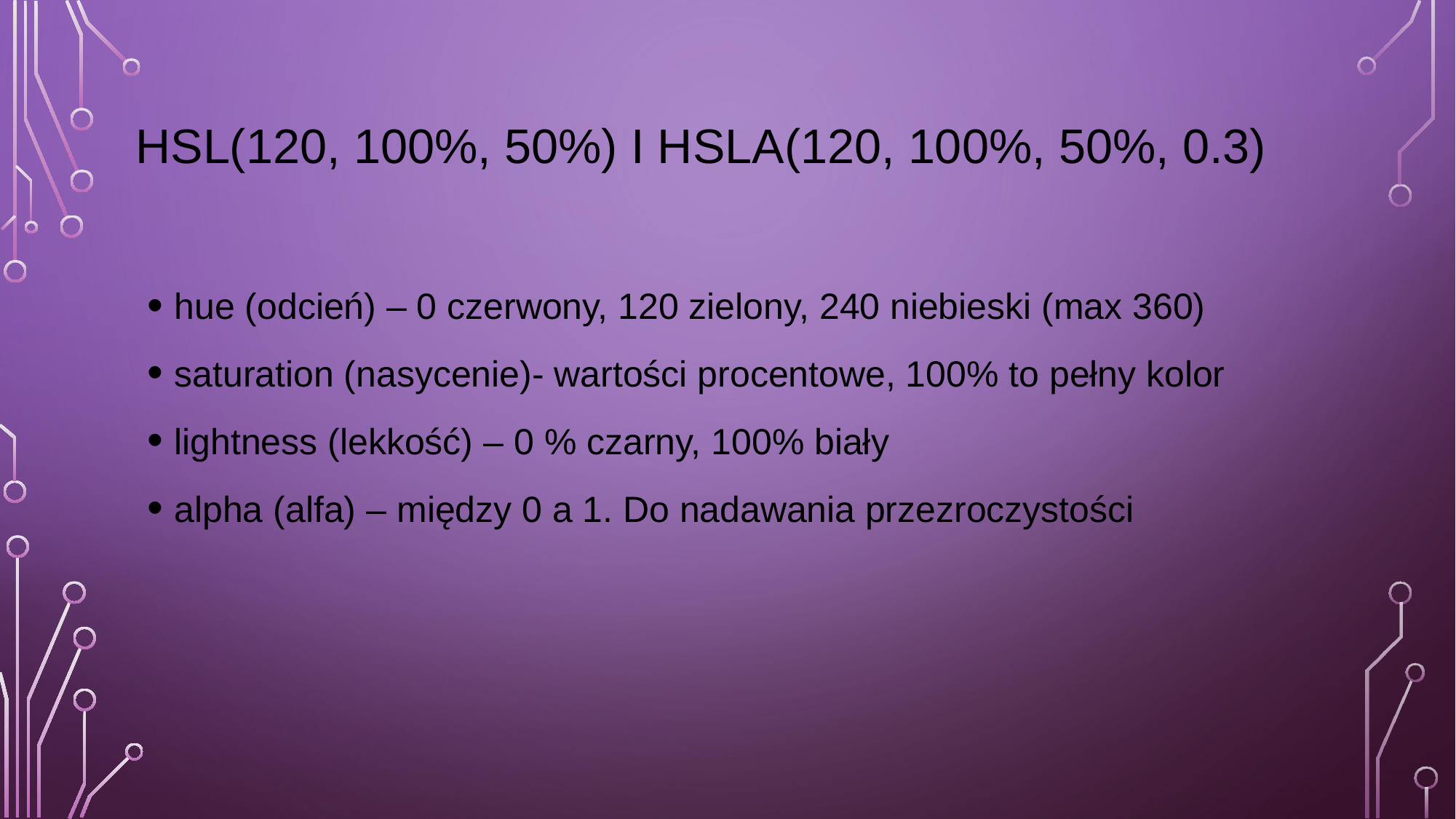

# hsl(120, 100%, 50%) i hsla(120, 100%, 50%, 0.3)
hue (odcień) – 0 czerwony, 120 zielony, 240 niebieski (max 360)
saturation (nasycenie)- wartości procentowe, 100% to pełny kolor
lightness (lekkość) – 0 % czarny, 100% biały
alpha (alfa) – między 0 a 1. Do nadawania przezroczystości